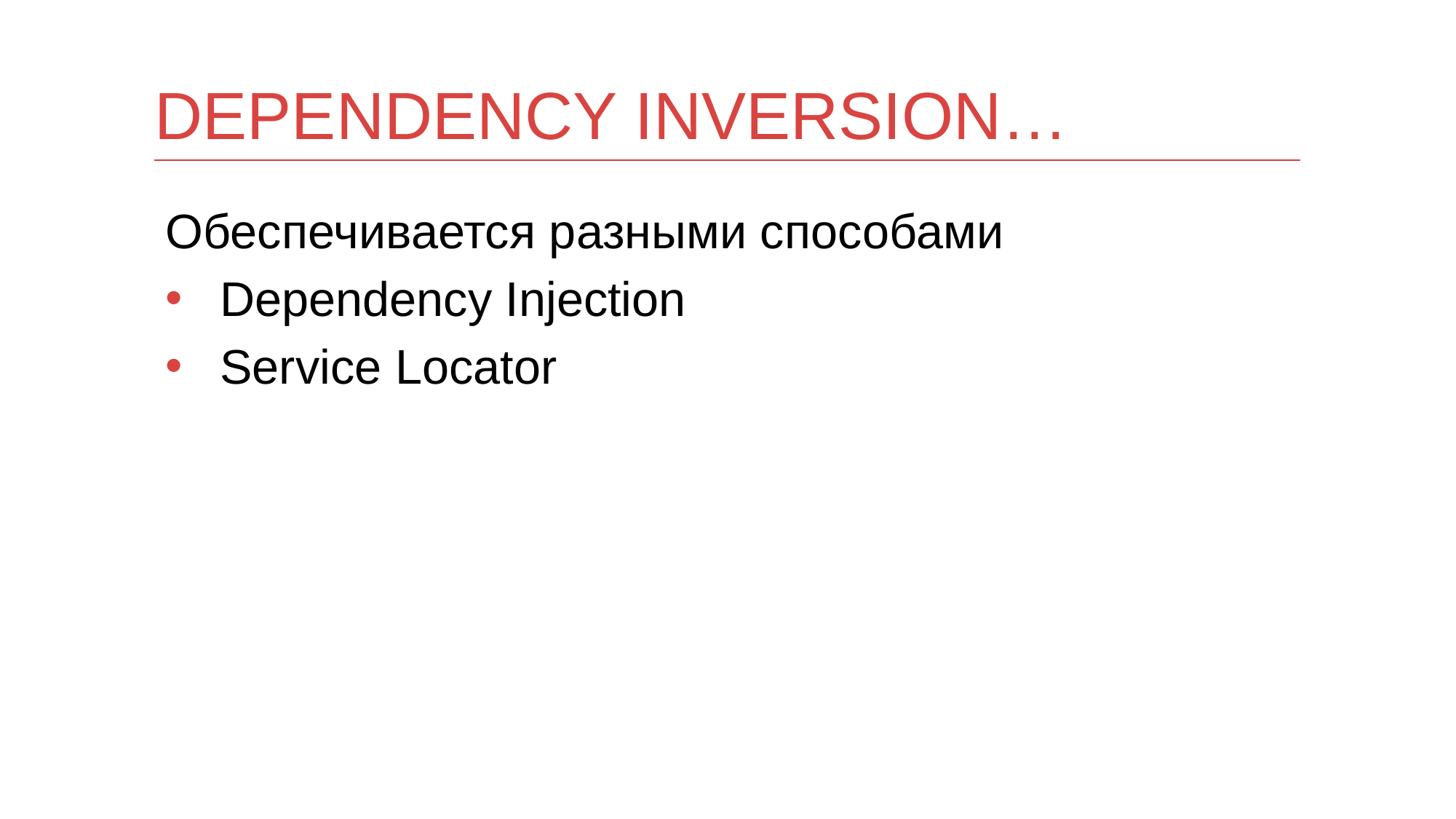

# Dependency Inversion…
Обеспечивается разными способами
Dependency Injection
Service Locator